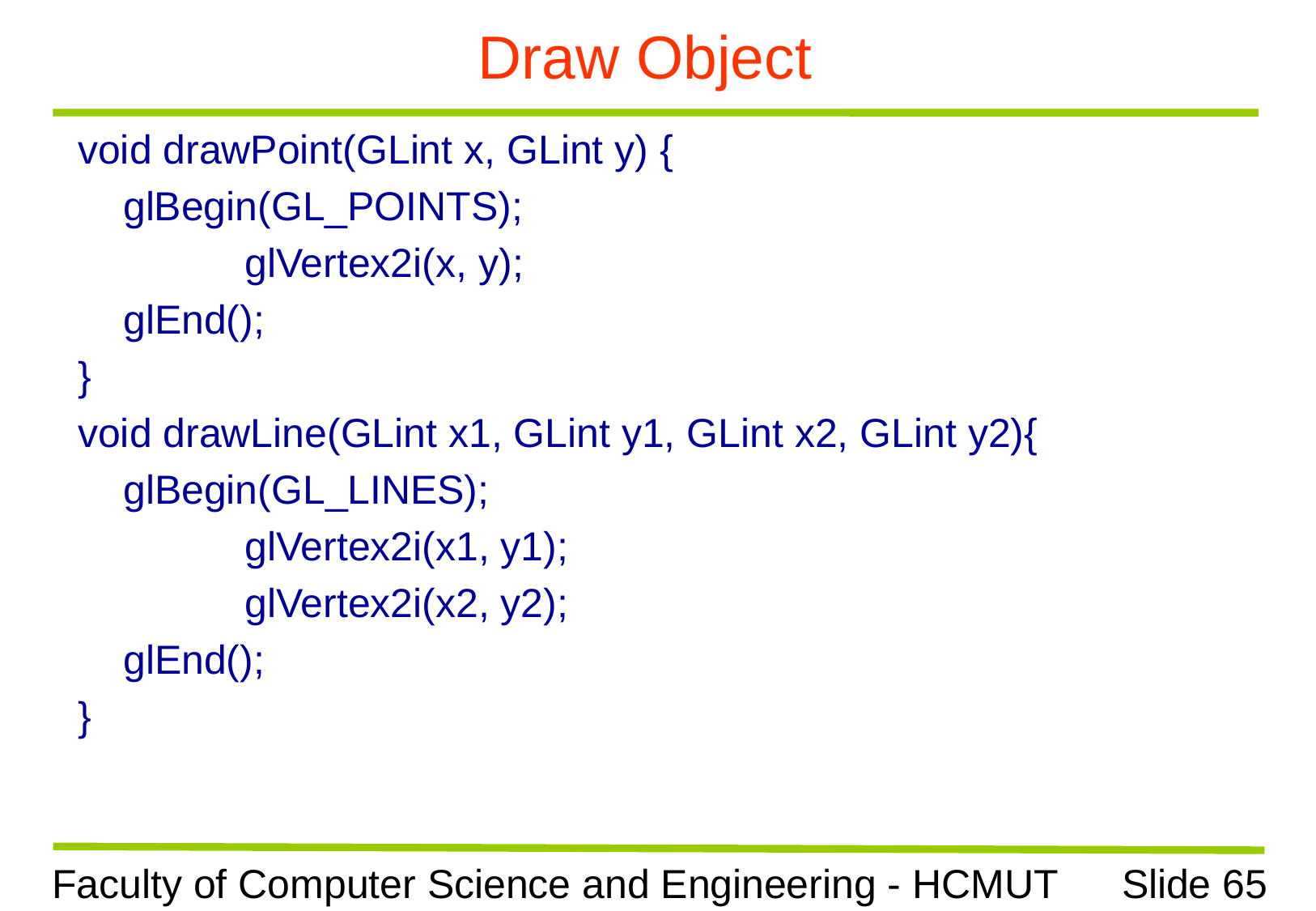

# Draw Object
void drawPoint(GLint x, GLint y) {
    glBegin(GL_POINTS);
		glVertex2i(x, y);
	glEnd();
}
void drawLine(GLint x1, GLint y1, GLint x2, GLint y2){
	glBegin(GL_LINES);
		glVertex2i(x1, y1);
		glVertex2i(x2, y2);
	glEnd();
}